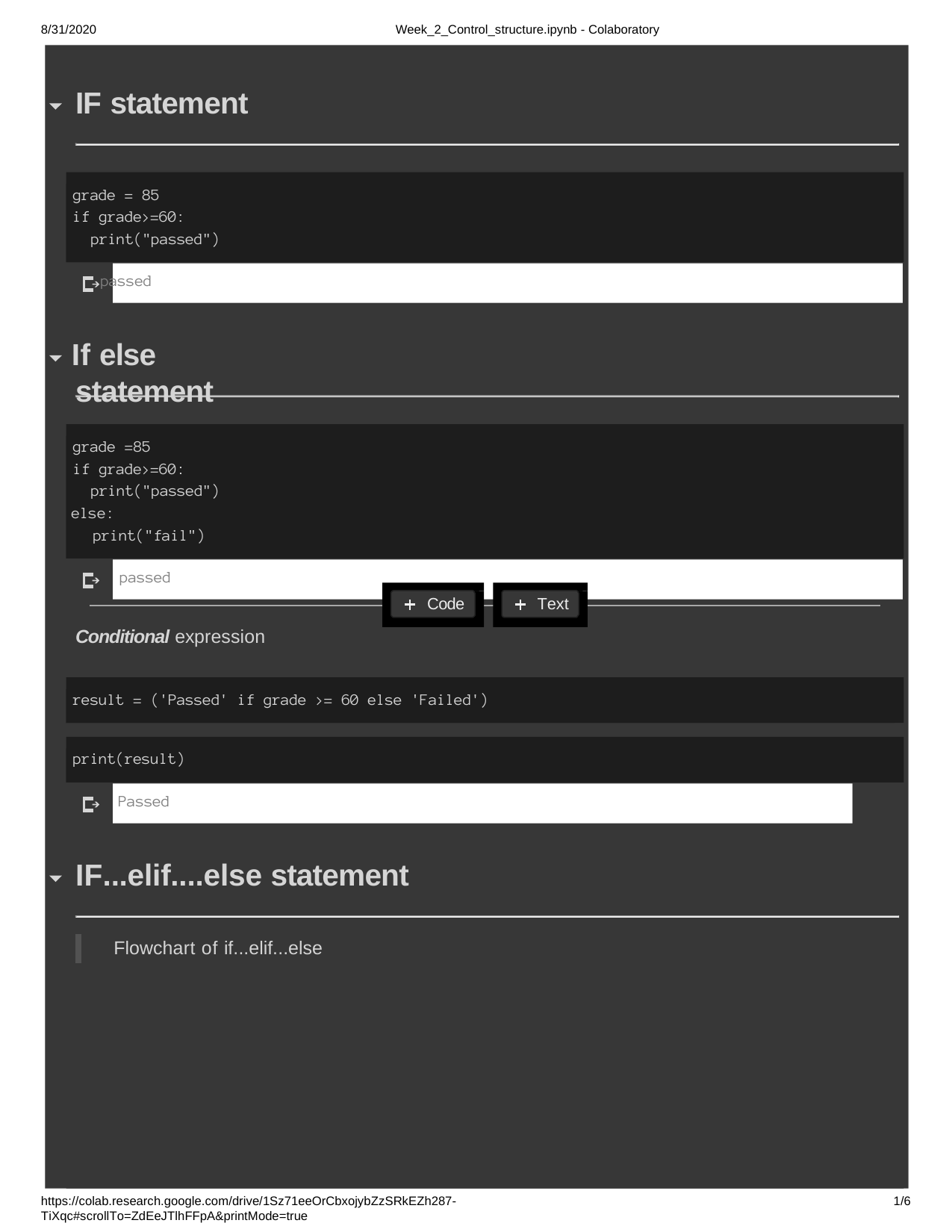

8/31/2020
Week_2_Control_structure.ipynb - Colaboratory

IF statement

grade = 85
if grade>=60: print("passed")

passed

If else statement

grade =85
if grade>=60: print("passed")
else:
print("fail")

passed

Code
Text

Conditional expression
result = ('Passed' if grade >= 60 else 'Failed') print(result)

Passed

IF...elif....else statement

Flowchart of if...elif...else

https://colab.research.google.com/drive/1Sz71eeOrCbxojybZzSRkEZh287-TiXqc#scrollTo=ZdEeJTlhFFpA&printMode=true
1/6